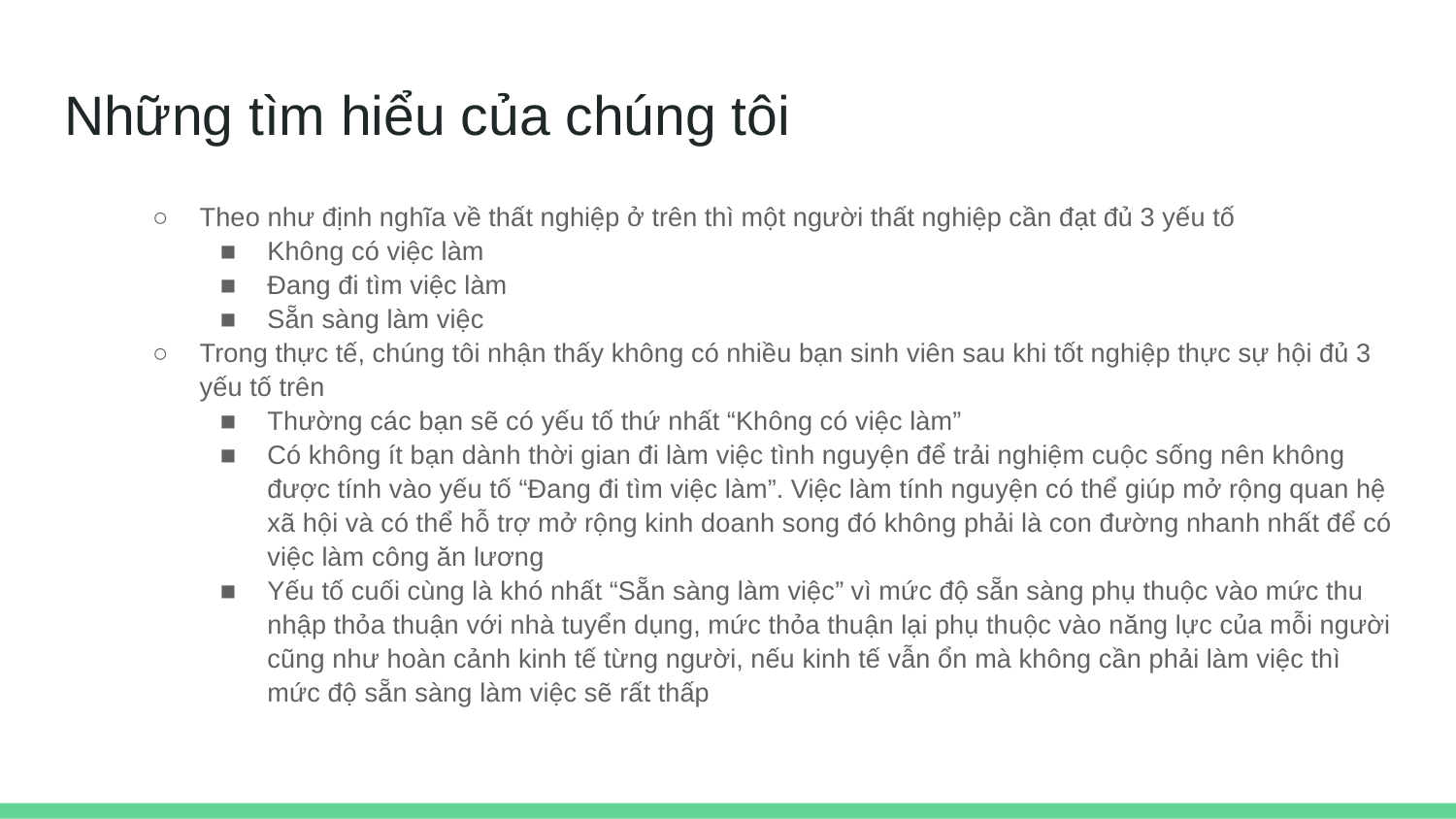

# Những tìm hiểu của chúng tôi

Theo như định nghĩa về thất nghiệp ở trên thì một người thất nghiệp cần đạt đủ 3 yếu tố
Không có việc làm
Đang đi tìm việc làm
Sẵn sàng làm việc
Trong thực tế, chúng tôi nhận thấy không có nhiều bạn sinh viên sau khi tốt nghiệp thực sự hội đủ 3 yếu tố trên
Thường các bạn sẽ có yếu tố thứ nhất “Không có việc làm”
Có không ít bạn dành thời gian đi làm việc tình nguyện để trải nghiệm cuộc sống nên không được tính vào yếu tố “Đang đi tìm việc làm”. Việc làm tính nguyện có thể giúp mở rộng quan hệ xã hội và có thể hỗ trợ mở rộng kinh doanh song đó không phải là con đường nhanh nhất để có việc làm công ăn lương
Yếu tố cuối cùng là khó nhất “Sẵn sàng làm việc” vì mức độ sẵn sàng phụ thuộc vào mức thu nhập thỏa thuận với nhà tuyển dụng, mức thỏa thuận lại phụ thuộc vào năng lực của mỗi người cũng như hoàn cảnh kinh tế từng người, nếu kinh tế vẫn ổn mà không cần phải làm việc thì mức độ sẵn sàng làm việc sẽ rất thấp